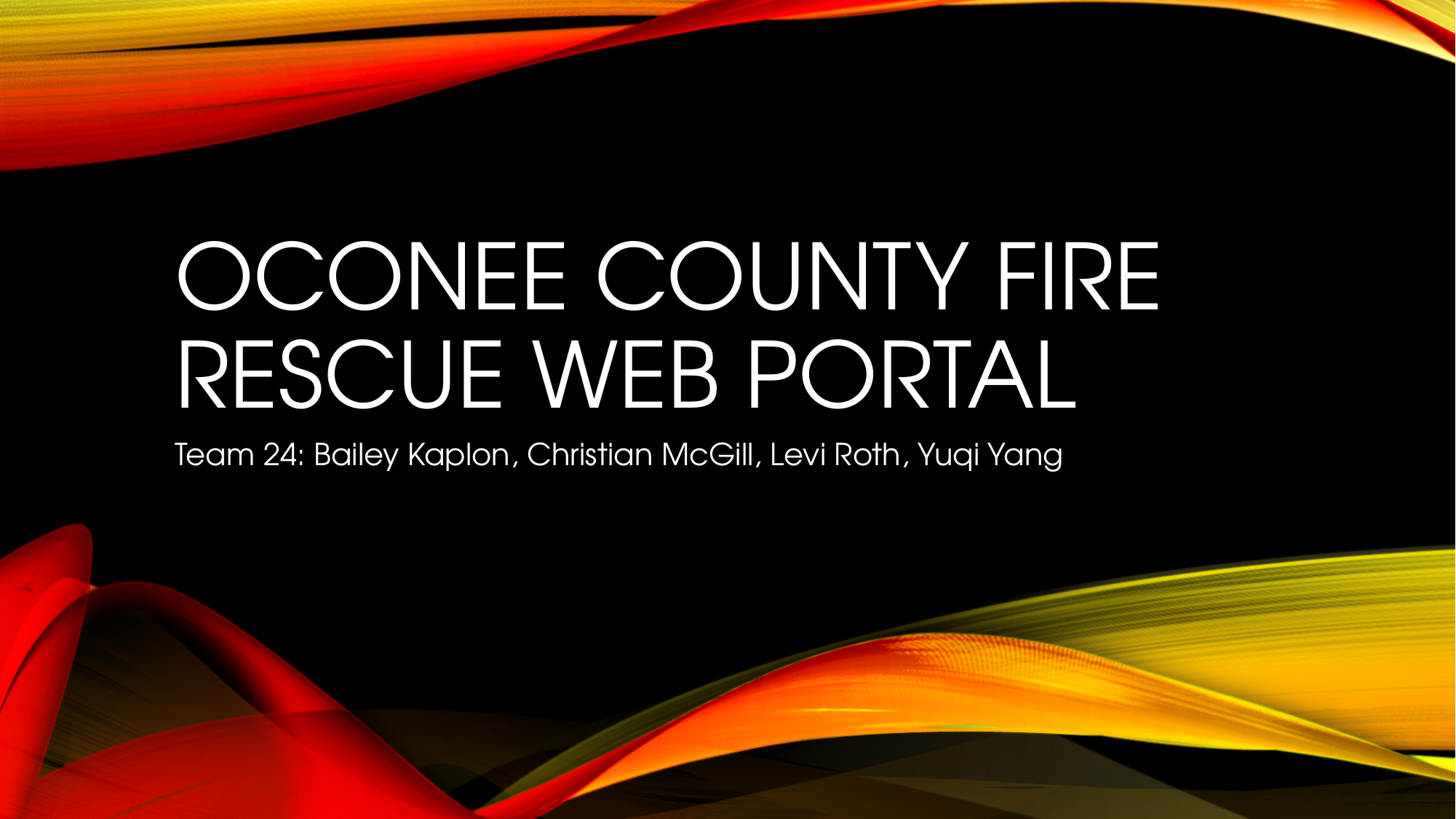

# Oconee County Fire Rescue Web Portal
Team 24: Bailey Kaplon, Christian McGill, Levi Roth, Yuqi Yang